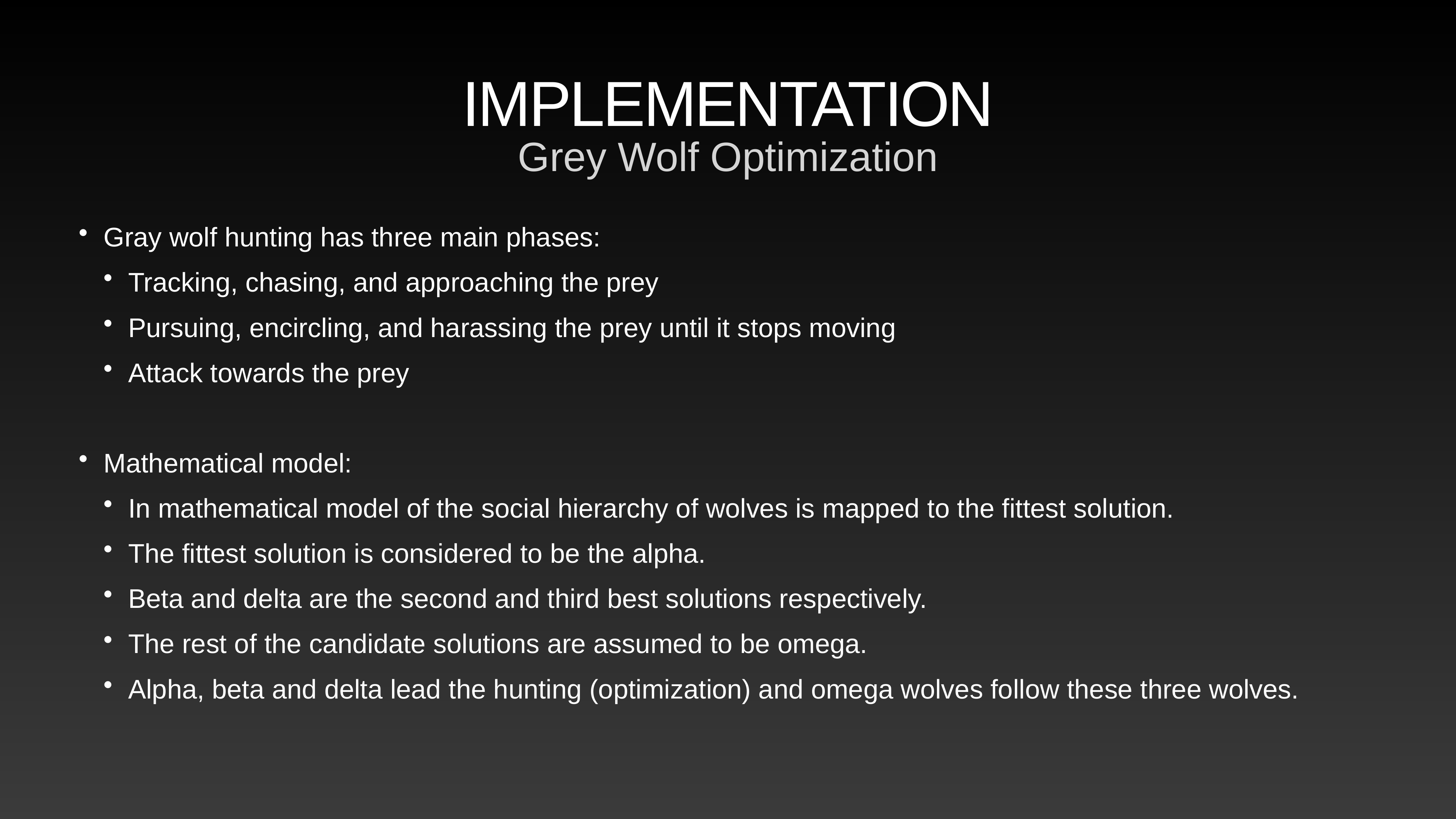

# IMPLEMENTATION
Grey Wolf Optimization
Gray wolf hunting has three main phases:
Tracking, chasing, and approaching the prey
Pursuing, encircling, and harassing the prey until it stops moving
Attack towards the prey

Mathematical model:
In mathematical model of the social hierarchy of wolves is mapped to the fittest solution.
The fittest solution is considered to be the alpha.
Beta and delta are the second and third best solutions respectively.
The rest of the candidate solutions are assumed to be omega.
Alpha, beta and delta lead the hunting (optimization) and omega wolves follow these three wolves.